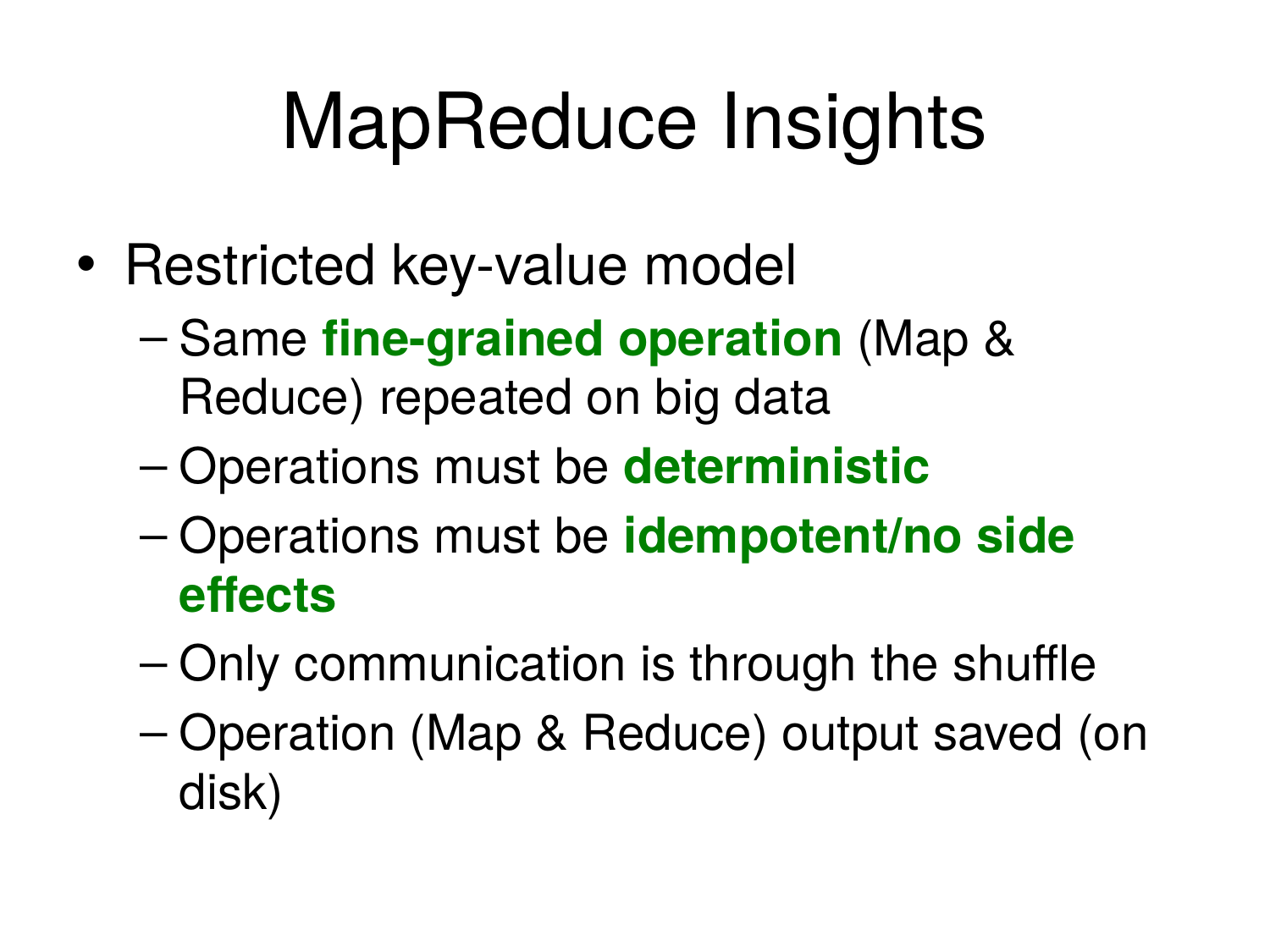

# MapReduce Insights
Restricted key-value model
Same fine-grained operation (Map & Reduce) repeated on big data
Operations must be deterministic
Operations must be idempotent/no side effects
Only communication is through the shuffle
Operation (Map & Reduce) output saved (on disk)